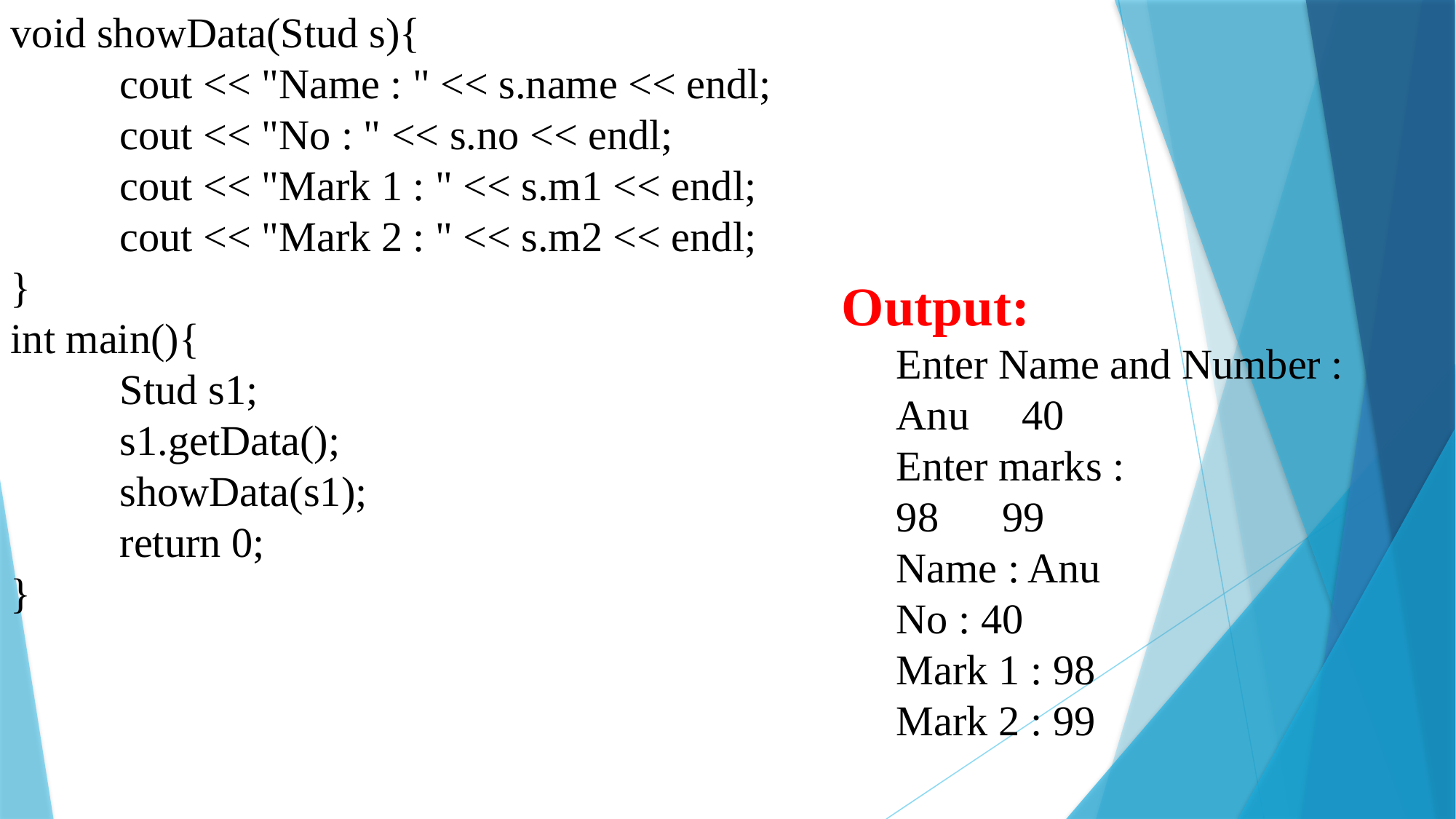

void showData(Stud s){
	cout << "Name : " << s.name << endl;
	cout << "No : " << s.no << endl;
	cout << "Mark 1 : " << s.m1 << endl;
	cout << "Mark 2 : " << s.m2 << endl;
}
int main(){
	Stud s1;
	s1.getData();
	showData(s1);
	return 0;
}

Output:
Enter Name and Number :
Anu     40
Enter marks :
98      99
Name : Anu
No : 40
Mark 1 : 98
Mark 2 : 99